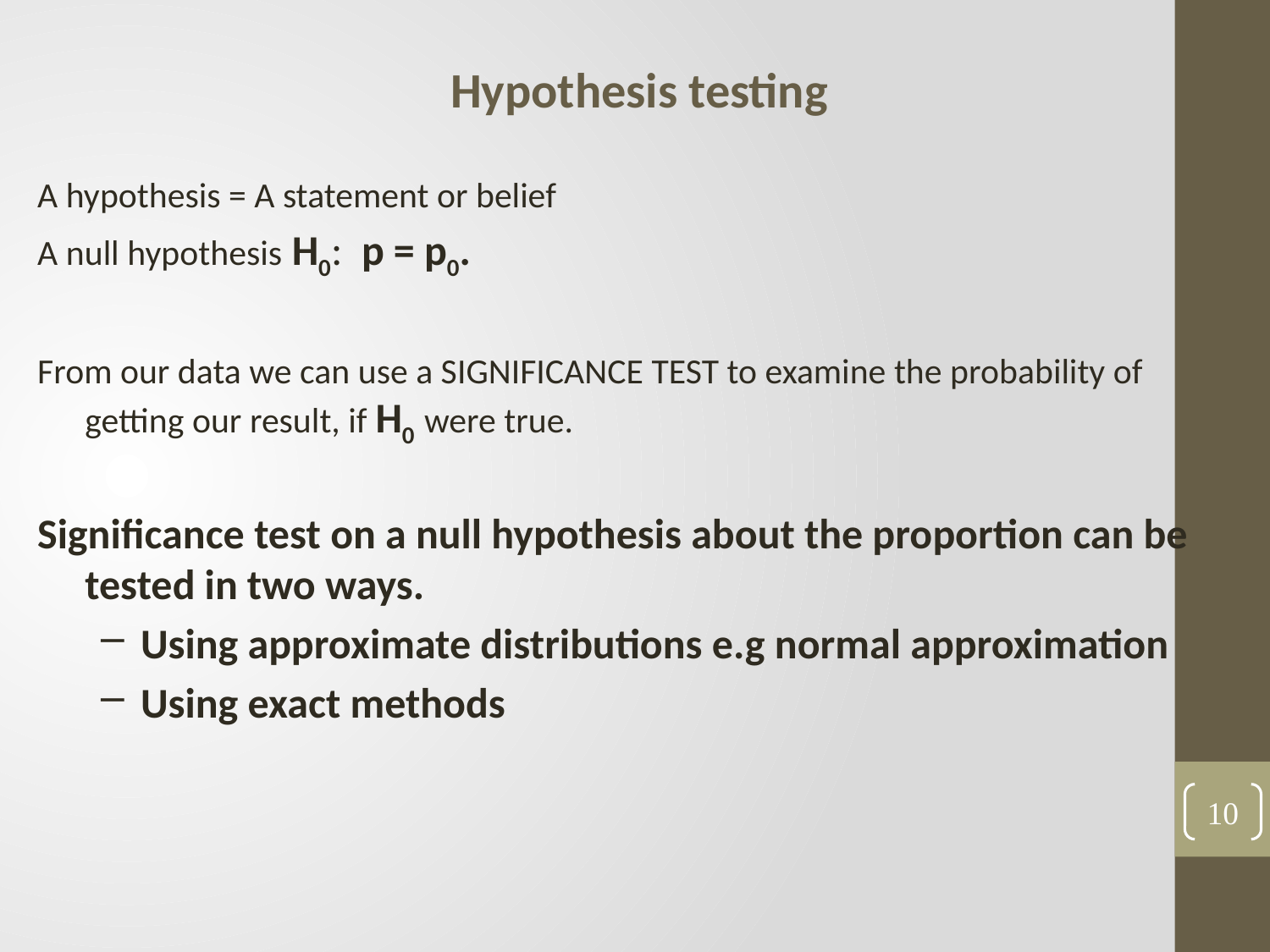

Hypothesis testing
A hypothesis = A statement or belief
A null hypothesis H0:  p = p0.

From our data we can use a SIGNIFICANCE TEST to examine the probability of getting our result, if H0 were true.

Significance test on a null hypothesis about the proportion can be tested in two ways.
Using approximate distributions e.g normal approximation
Using exact methods
10